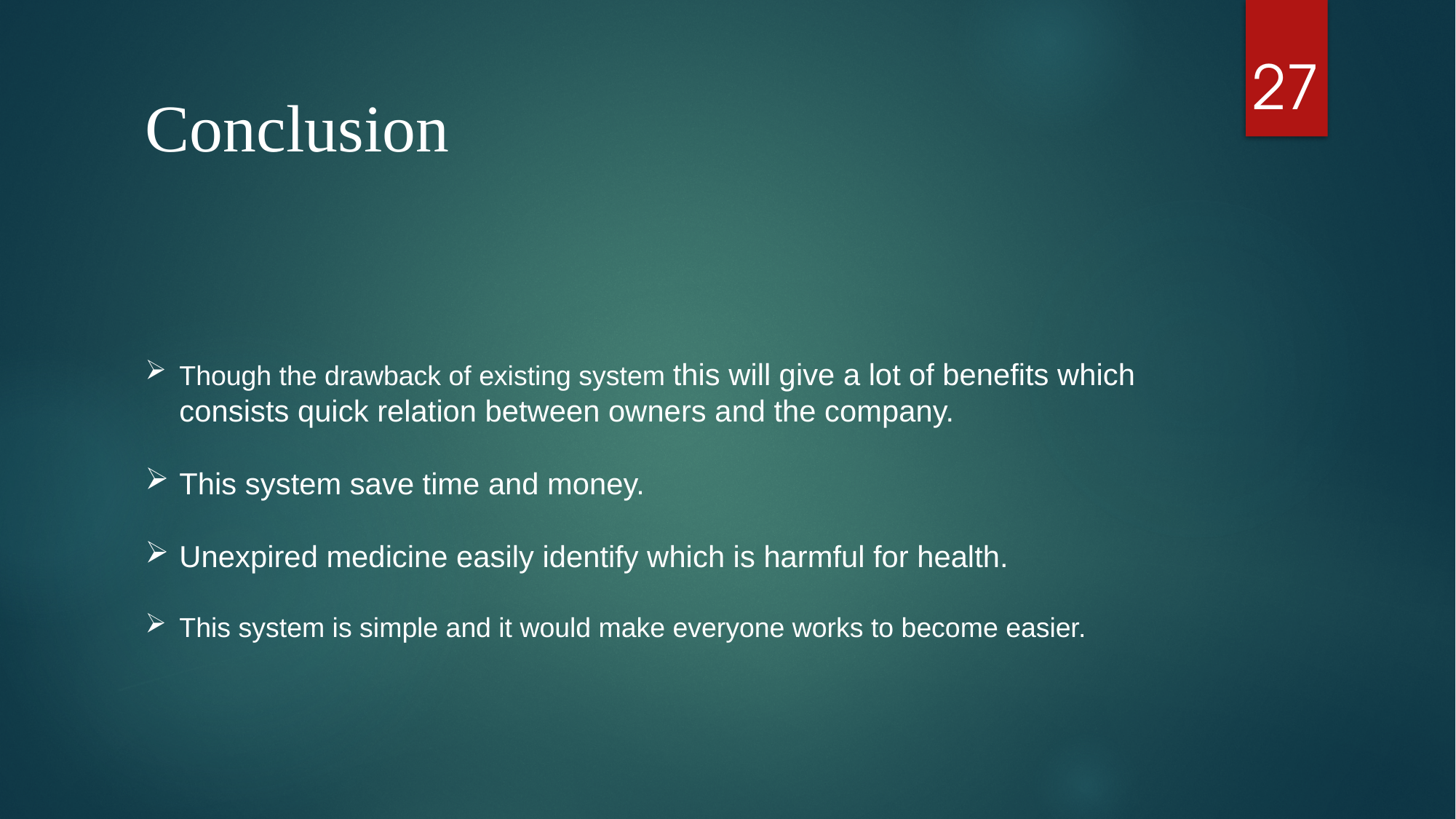

27
Conclusion

Though the drawback of existing system this will give a lot of benefits which consists quick relation between owners and the company.

This system save time and money.

Unexpired medicine easily identify which is harmful for health.

This system is simple and it would make everyone works to become easier.